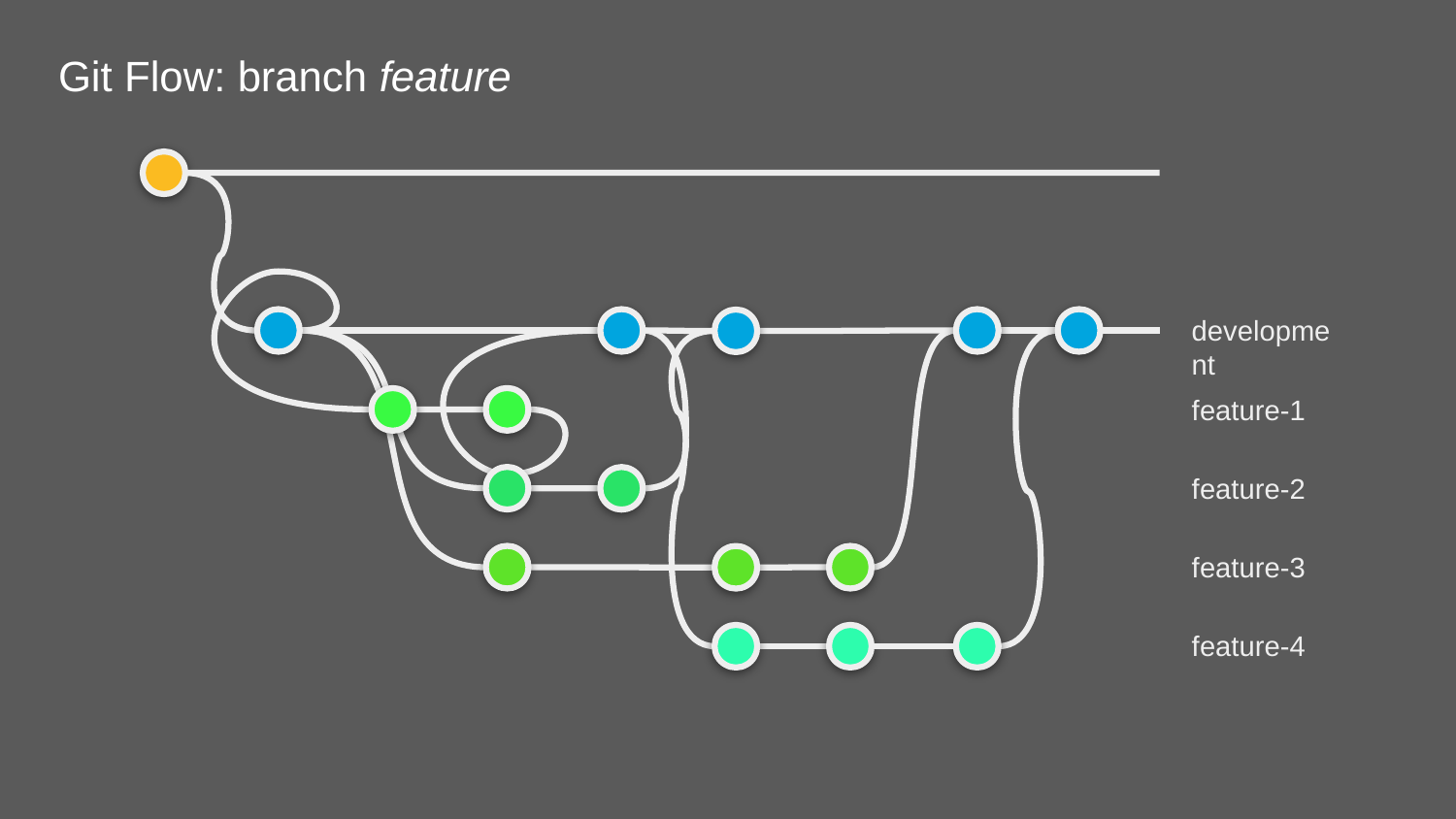

Git Flow: branch feature

development

feature-1

feature-2

feature-3

feature-4